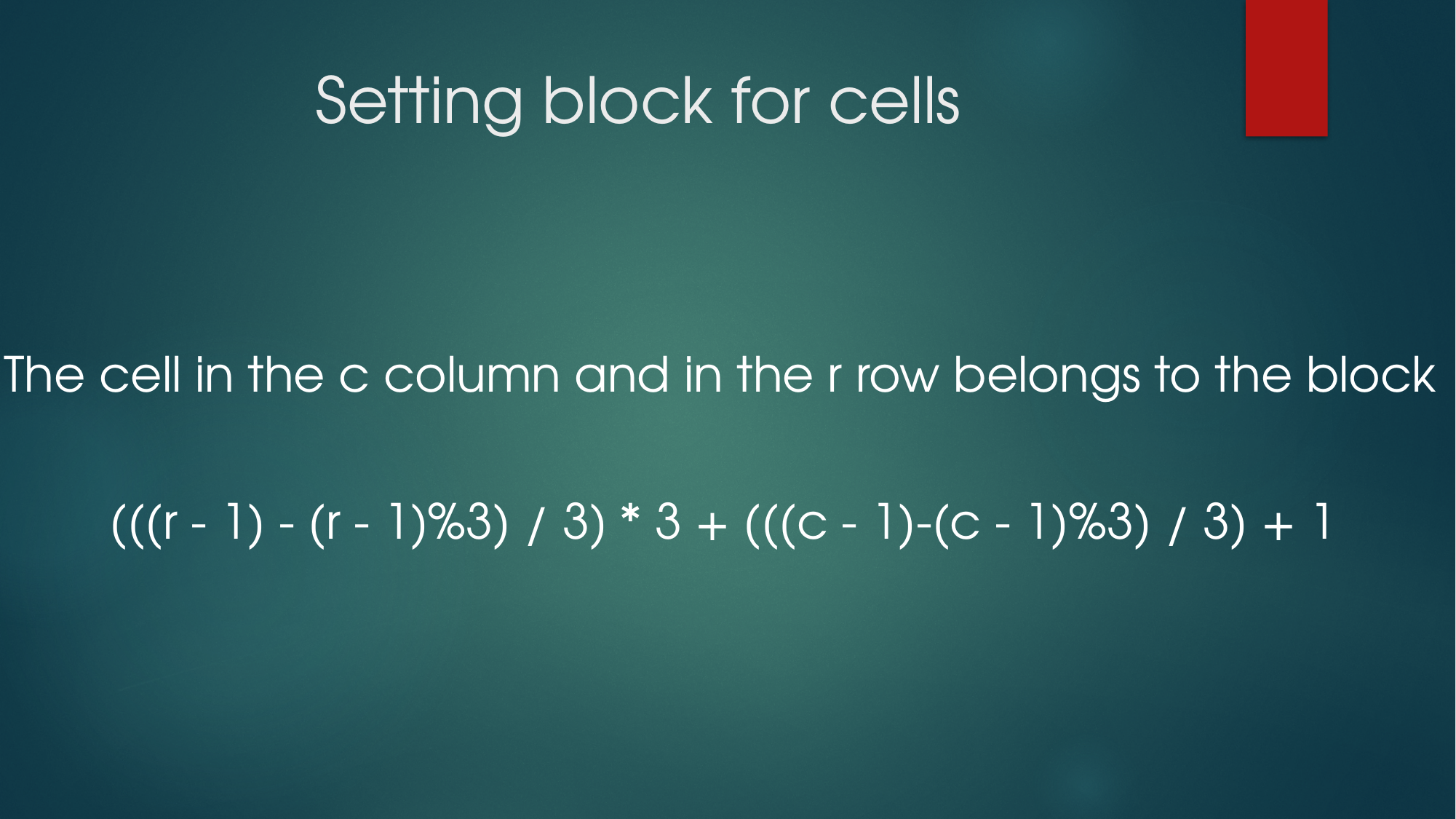

# Setting block for cells
 The cell in the c column and in the r row belongs to the block

 (((r - 1) - (r - 1)%3) / 3) * 3 + (((c - 1)-(c - 1)%3) / 3) + 1